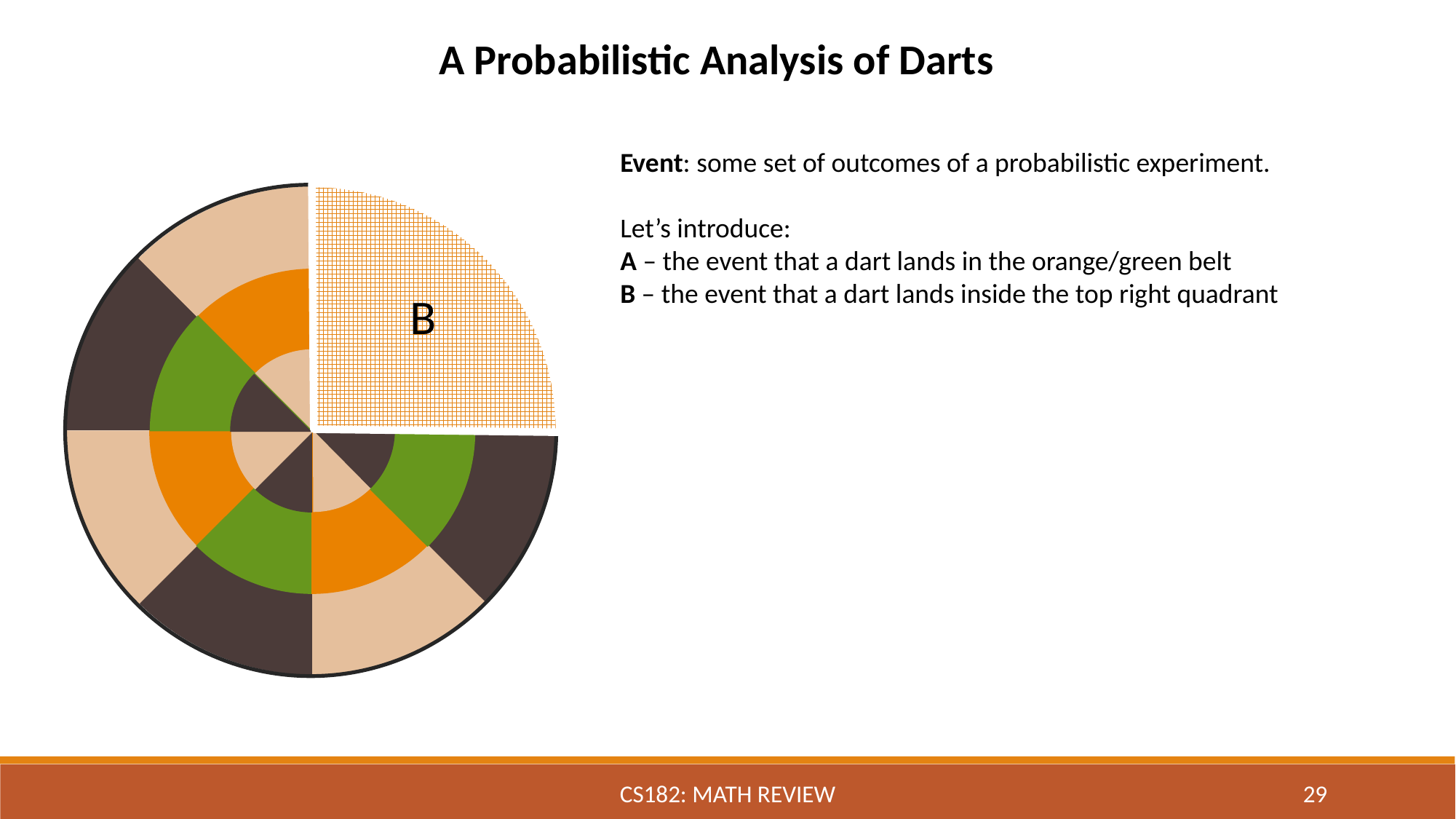

A Probabilistic Analysis of Darts
Event: some set of outcomes of a probabilistic experiment.

Let’s introduce:
A – the event that a dart lands in the orange/green belt
B – the event that a dart lands inside the top right quadrant

B
CS182: Math Review
29